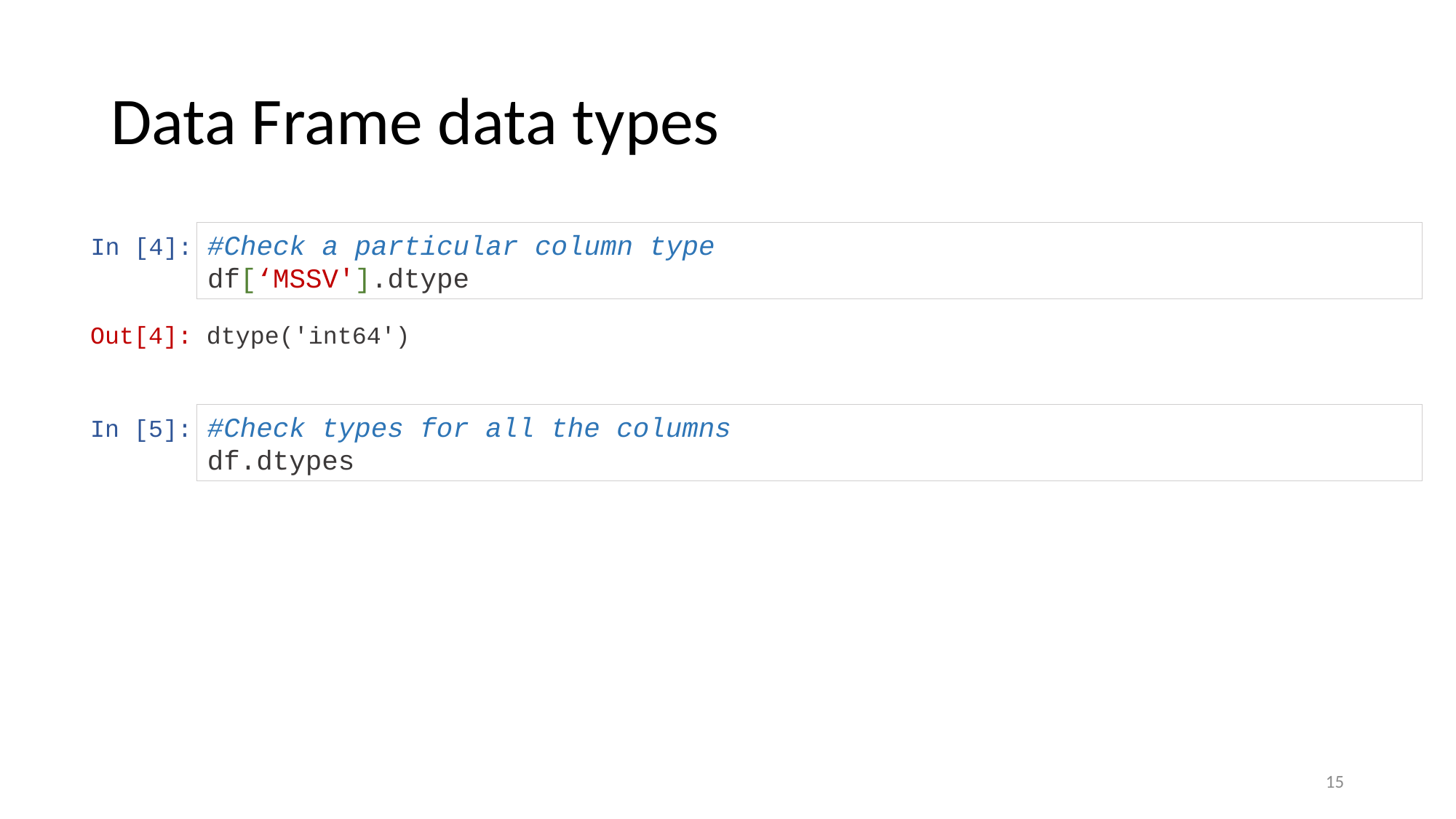

# Data Frame data types
         In [4]:
#Check a particular column type
df[‘MSSV'].dtype
         Out[4]: dtype('int64')
         In [5]:
#Check types for all the columns
df.dtypes
15